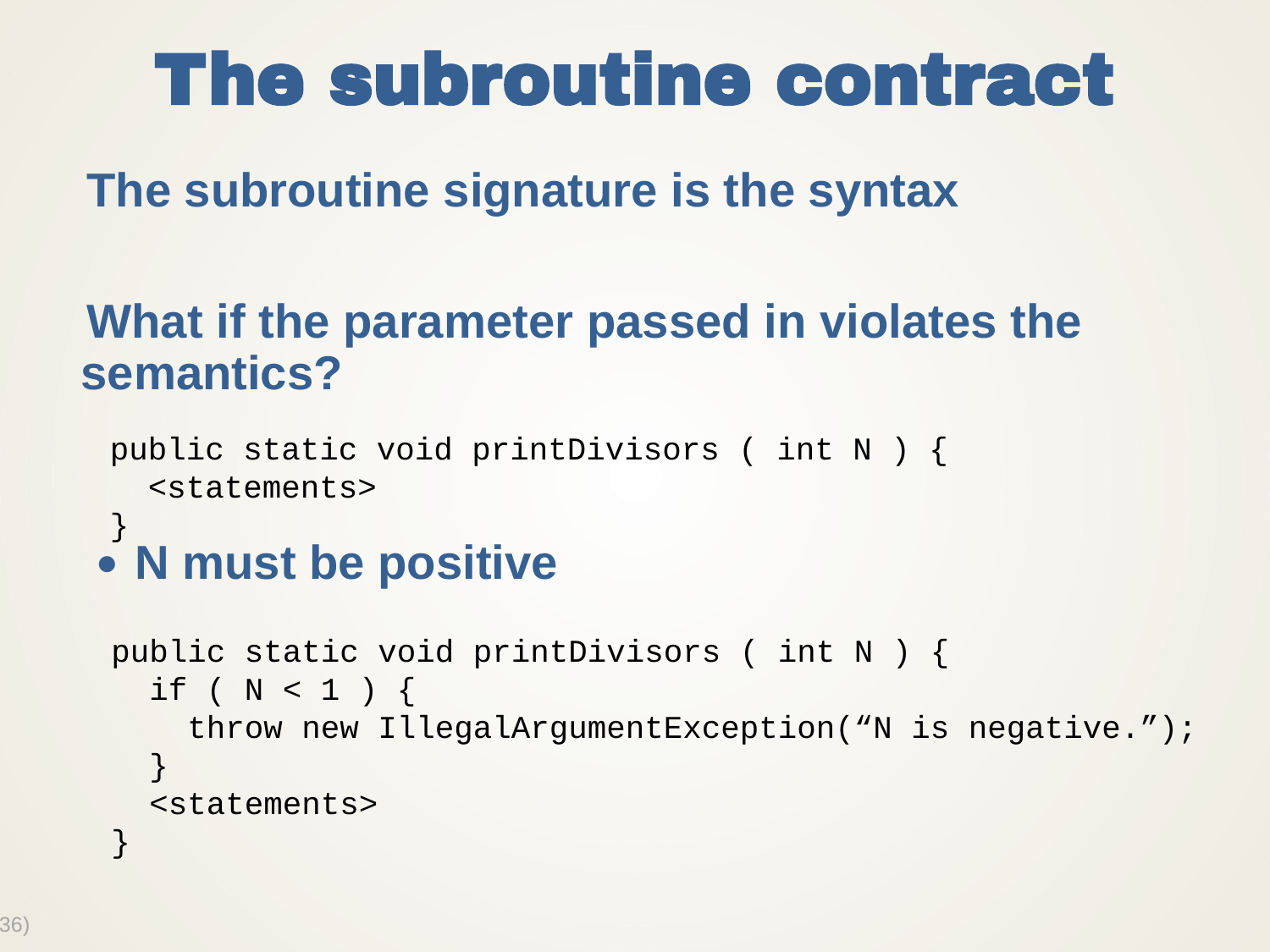

# The subroutine contract
The subroutine signature is the syntax

What if the parameter passed in violates the semantics?

N must be positive
public static void printDivisors ( int N ) {
  <statements>
}
public static void printDivisors ( int N ) {
  if ( N < 1 ) {
    throw new IllegalArgumentException(“N is negative.”);
  }
  <statements>
}